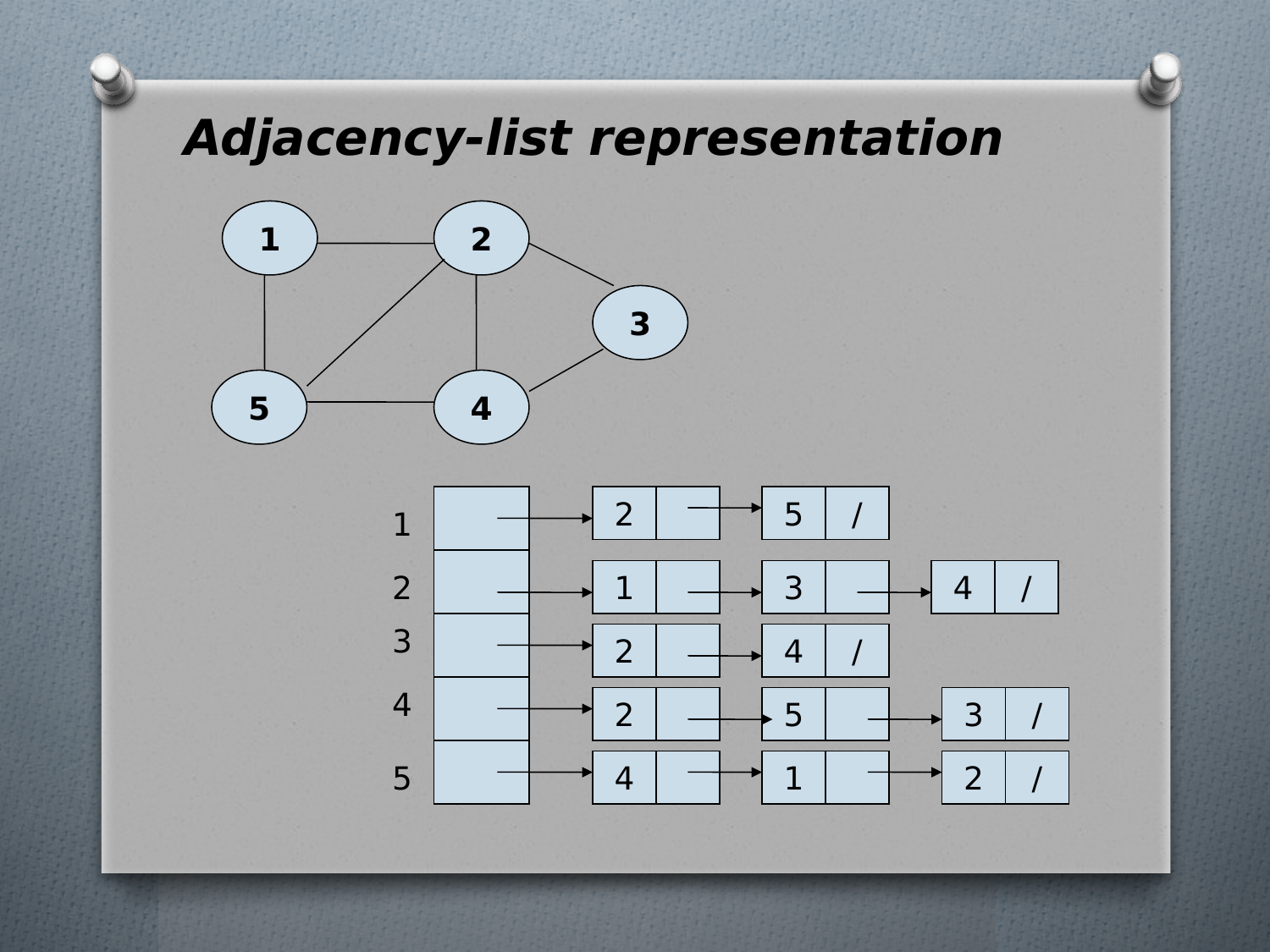

Adjacency-list representation
1
2

3

5
4

2

5
/
1

2
1

3

4
/

3

2

4
/

4

2

5

3
/

5
4

1

2
/